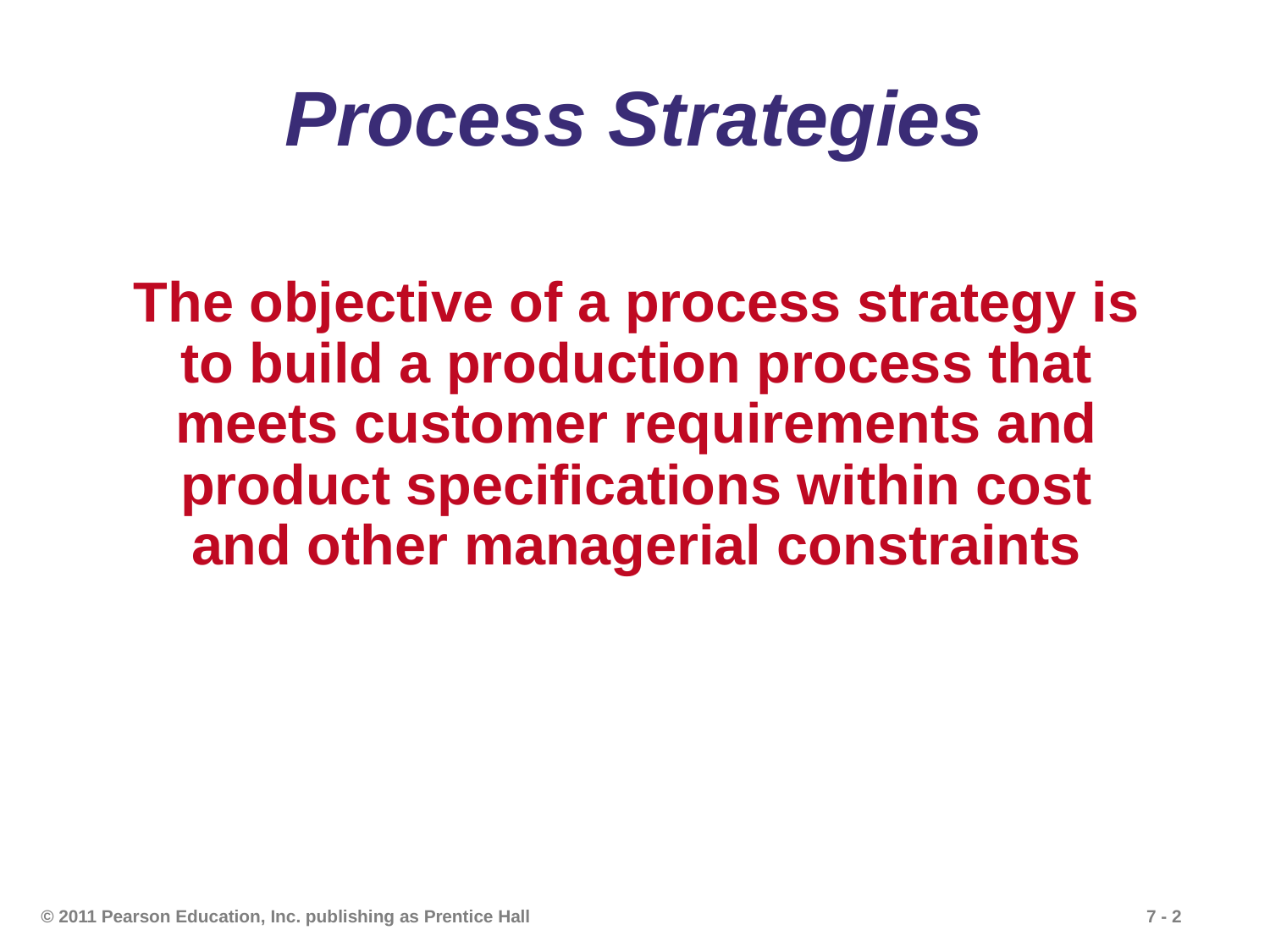

# Process Strategies
The objective of a process strategy is to build a production process that meets customer requirements and product specifications within cost and other managerial constraints
© 2011 Pearson Education, Inc. publishing as Prentice Hall